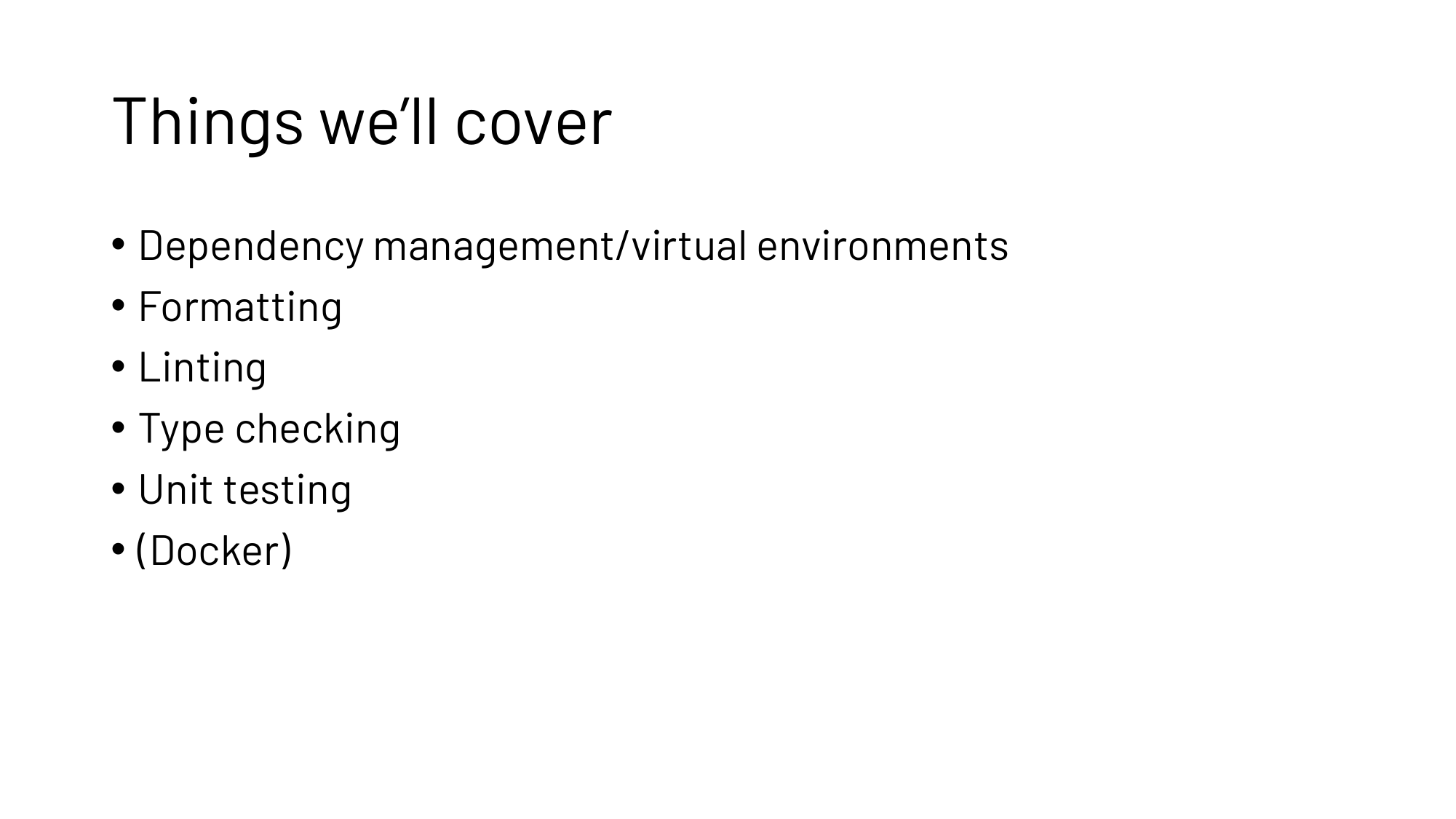

# Things we’ll cover
Dependency management/virtual environments
Formatting
Linting
Type checking
Unit testing
(Docker)